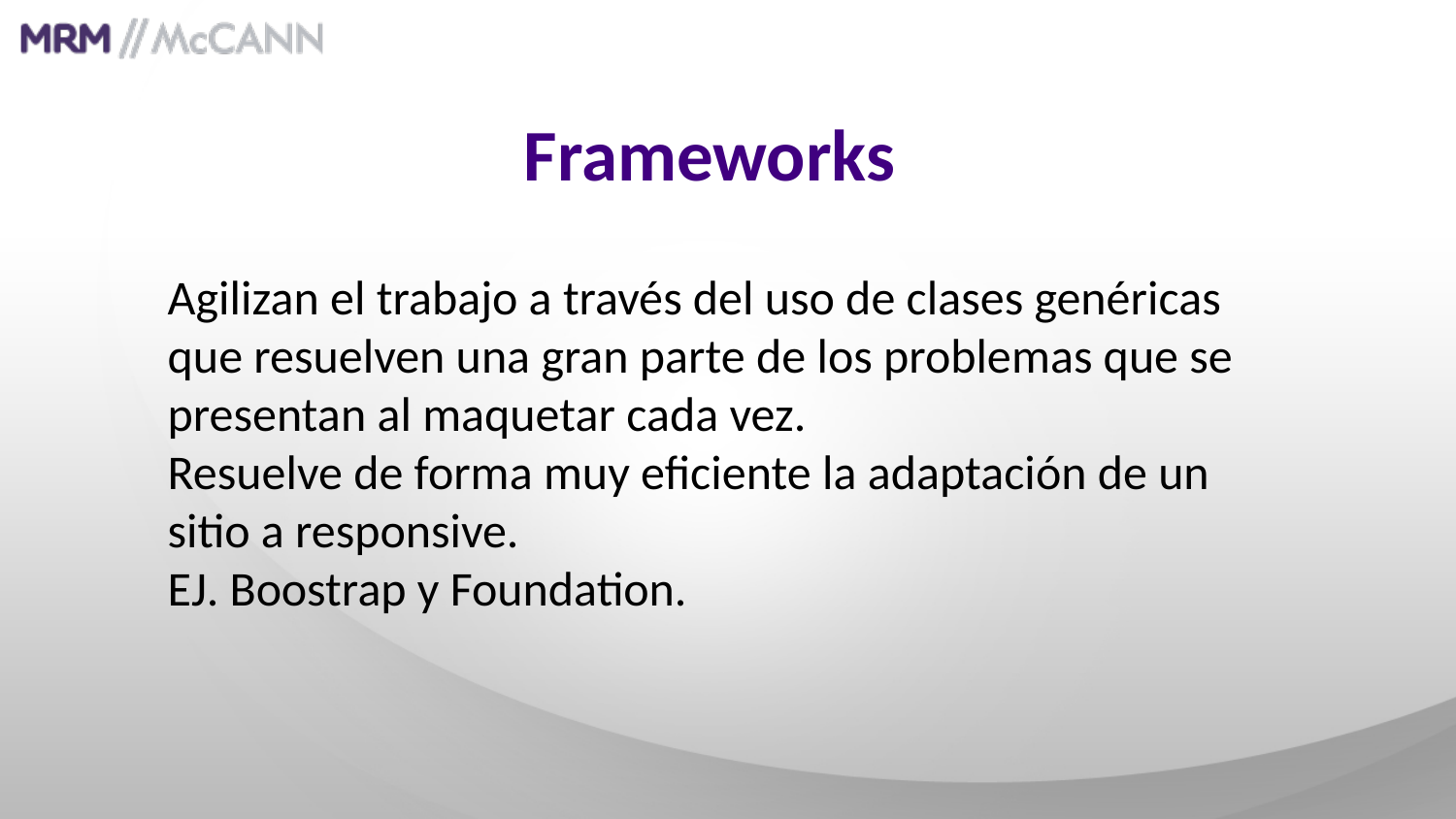

Frameworks
Agilizan el trabajo a través del uso de clases genéricas que resuelven una gran parte de los problemas que se presentan al maquetar cada vez.
Resuelve de forma muy eficiente la adaptación de un sitio a responsive.
EJ. Boostrap y Foundation.